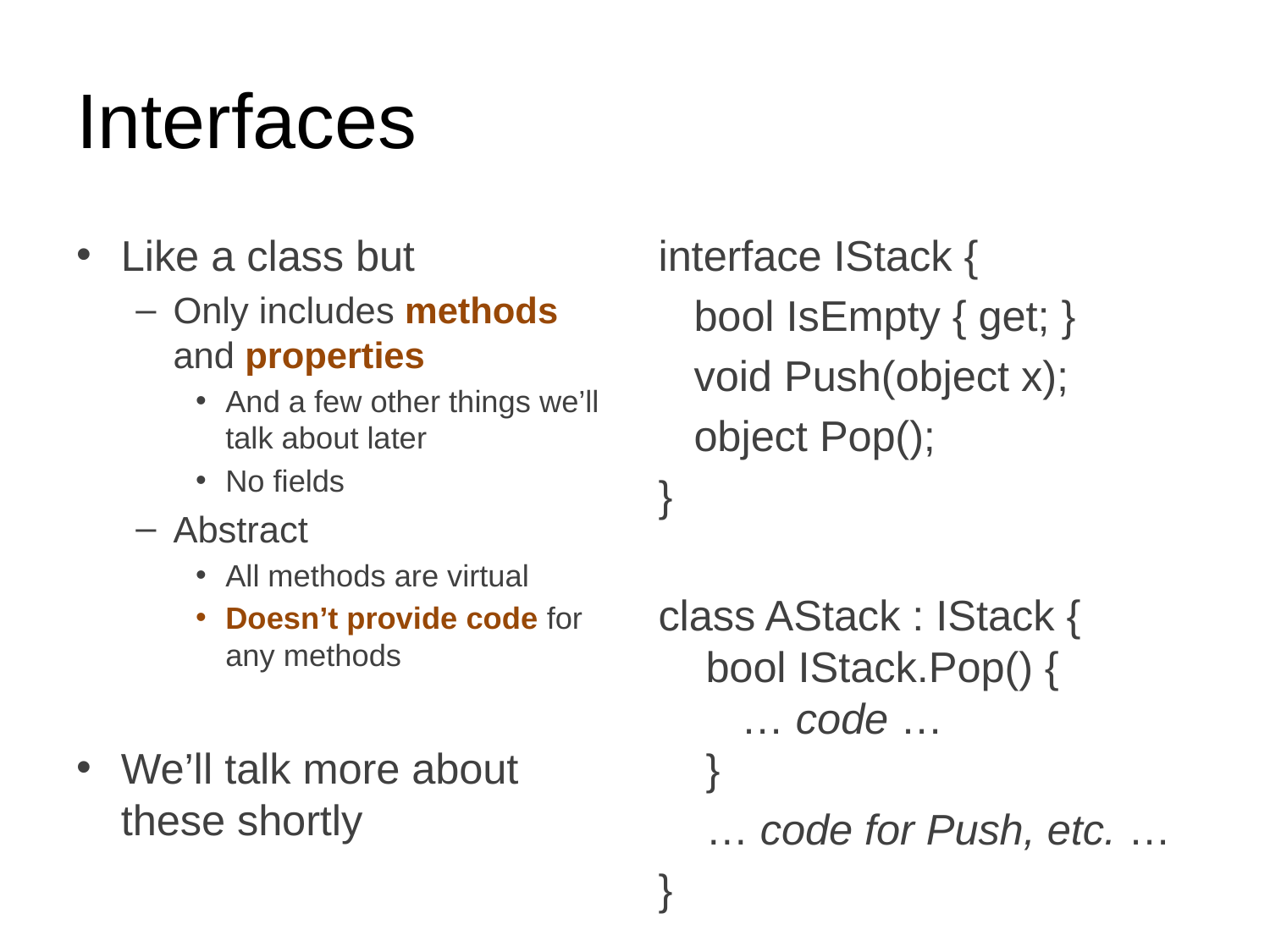

# Interfaces
Like a class but
Only includes methods and properties
And a few other things we’ll talk about later
No fields
Abstract
All methods are virtual
Doesn’t provide code for any methods

We’ll talk more about these shortly
interface IStack {
   bool IsEmpty { get; }
   void Push(object x);
   object Pop();
}

class AStack : IStack {
    bool IStack.Pop() {
       … code …
    }
    … code for Push, etc. …
}